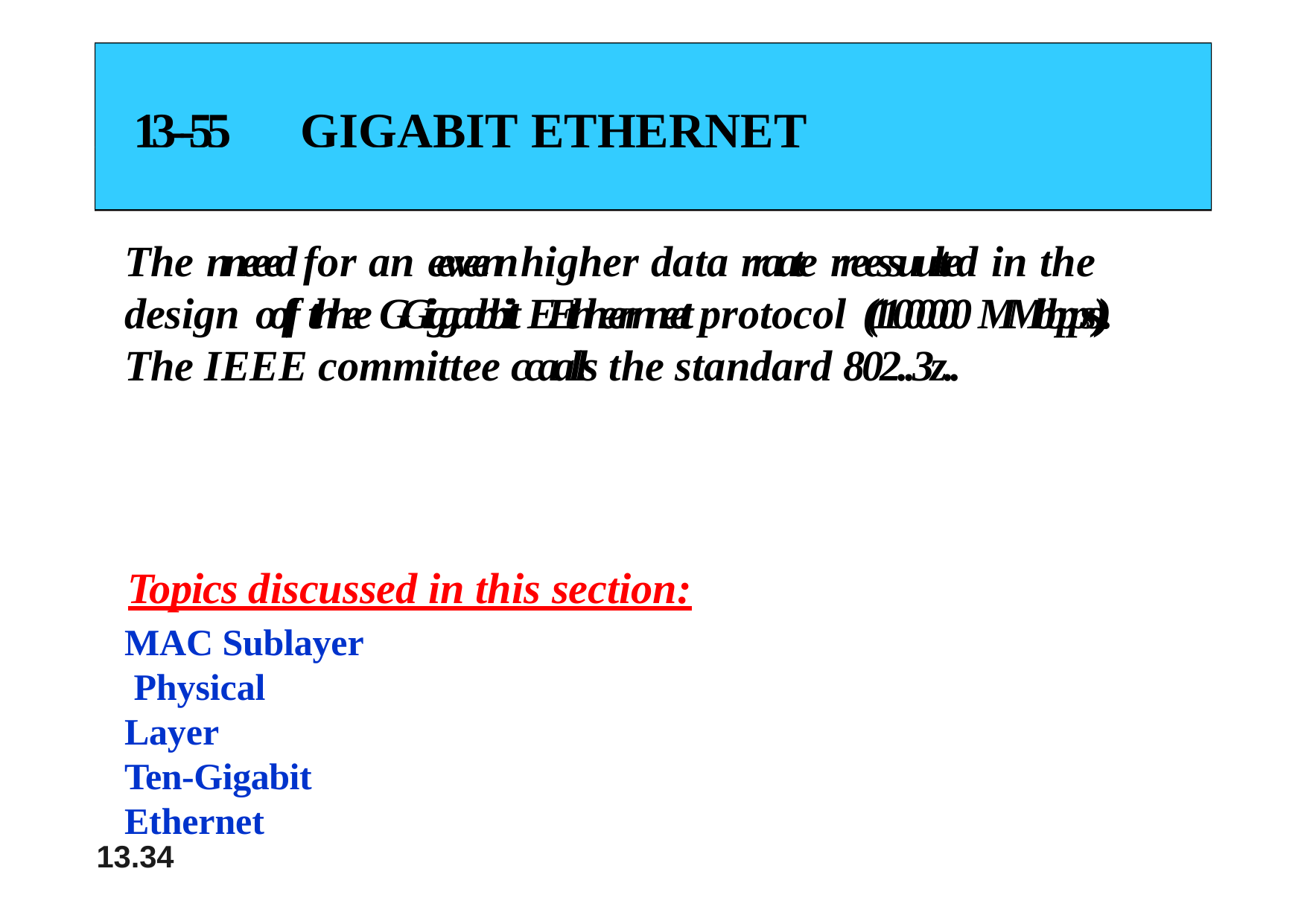

# 13--55	GIGABIT ETHERNET

The nneeed for an eevveenn higher data rraate rreessuulted in the  design ooff tthhee GGiiggaabbiitt EEtthheerrnneett protocol ((11000000 MMbbppss))..  The IEEE committee ccaalls  the standard 802..3z..
Topics discussed in this section:
MAC Sublayer  Physical Layer
Ten-Gigabit Ethernet
13.34